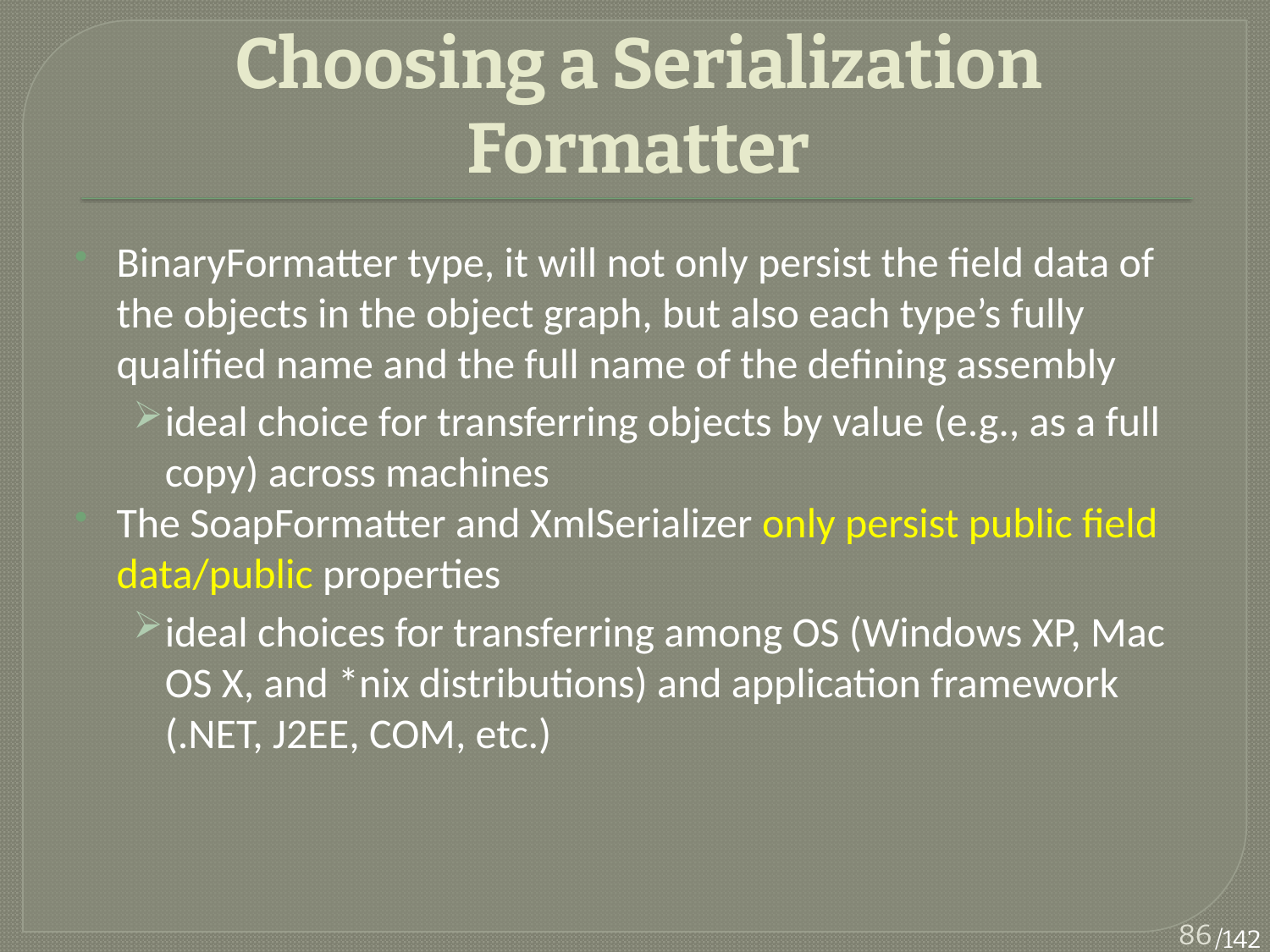

# Choosing a Serialization Formatter
BinaryFormatter type, it will not only persist the field data of the objects in the object graph, but also each type’s fully qualified name and the full name of the defining assembly
ideal choice for transferring objects by value (e.g., as a full copy) across machines
The SoapFormatter and XmlSerializer only persist public field data/public properties
ideal choices for transferring among OS (Windows XP, Mac OS X, and *nix distributions) and application framework (.NET, J2EE, COM, etc.)

86